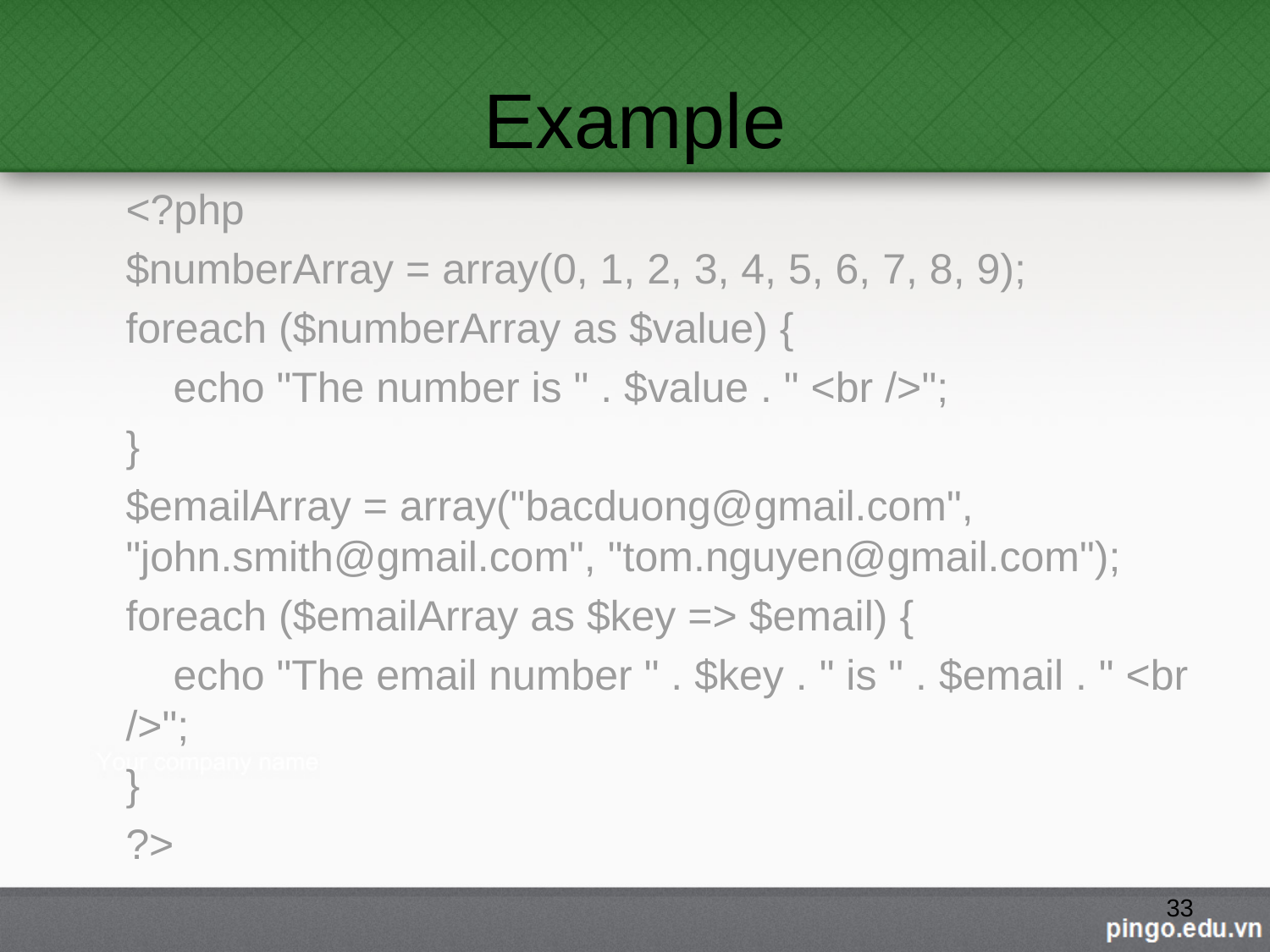

# Example
<?php
$numberArray = array(0, 1, 2, 3, 4, 5, 6, 7, 8, 9);
foreach ($numberArray as $value) {
    echo "The number is " . $value . " <br />";
}
$emailArray = array("bacduong@gmail.com", "john.smith@gmail.com", "tom.nguyen@gmail.com");
foreach ($emailArray as $key => $email) {
    echo "The email number " . $key . " is " . $email . " <br />";
}
?>
33